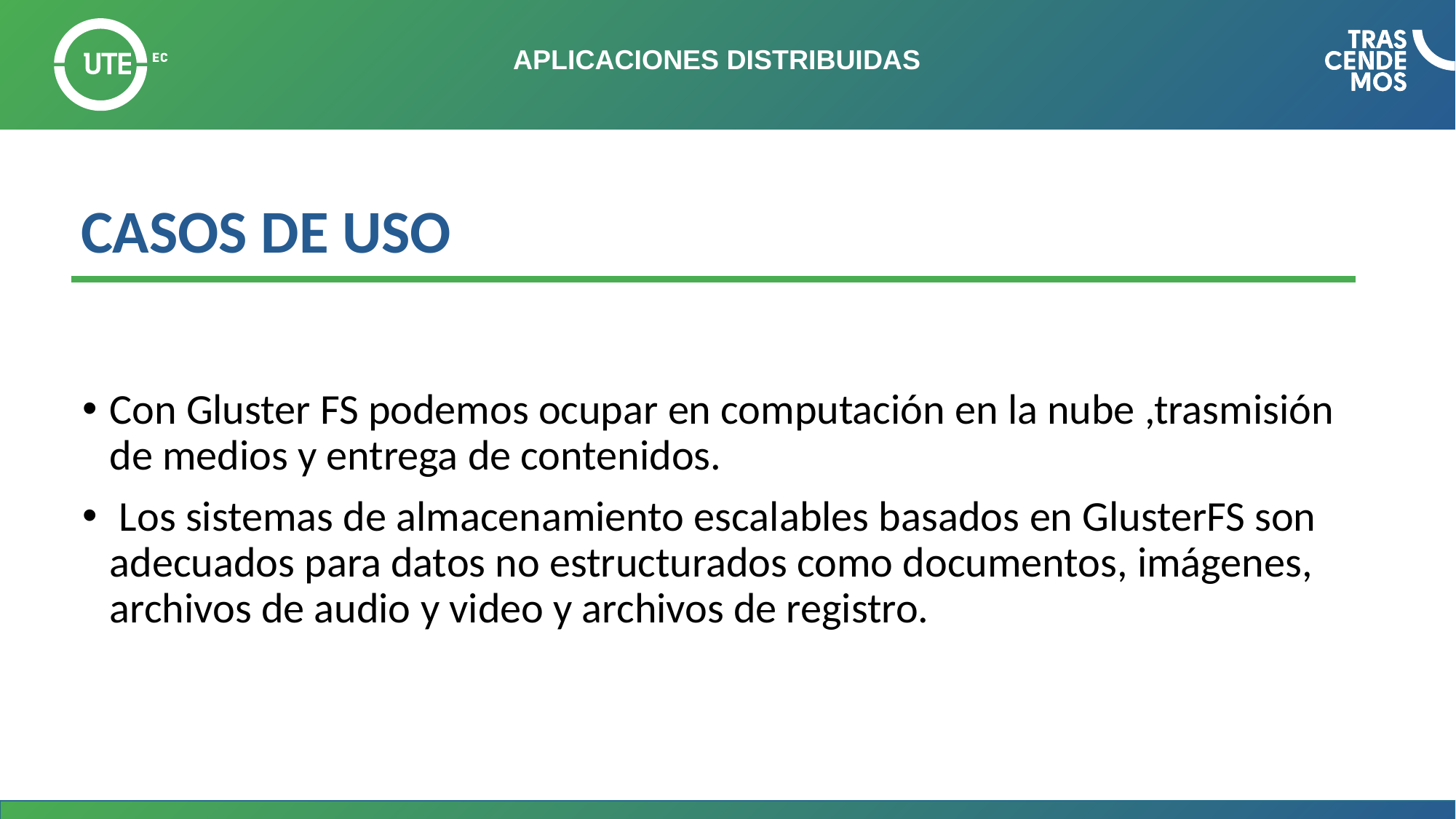

# APLICACIONES DISTRIBUIDAS
CASOS DE USO
Con Gluster FS podemos ocupar en computación en la nube ,trasmisión de medios y entrega de contenidos.
 Los sistemas de almacenamiento escalables basados ​​en GlusterFS son adecuados para datos no estructurados como documentos, imágenes, archivos de audio y video y archivos de registro.